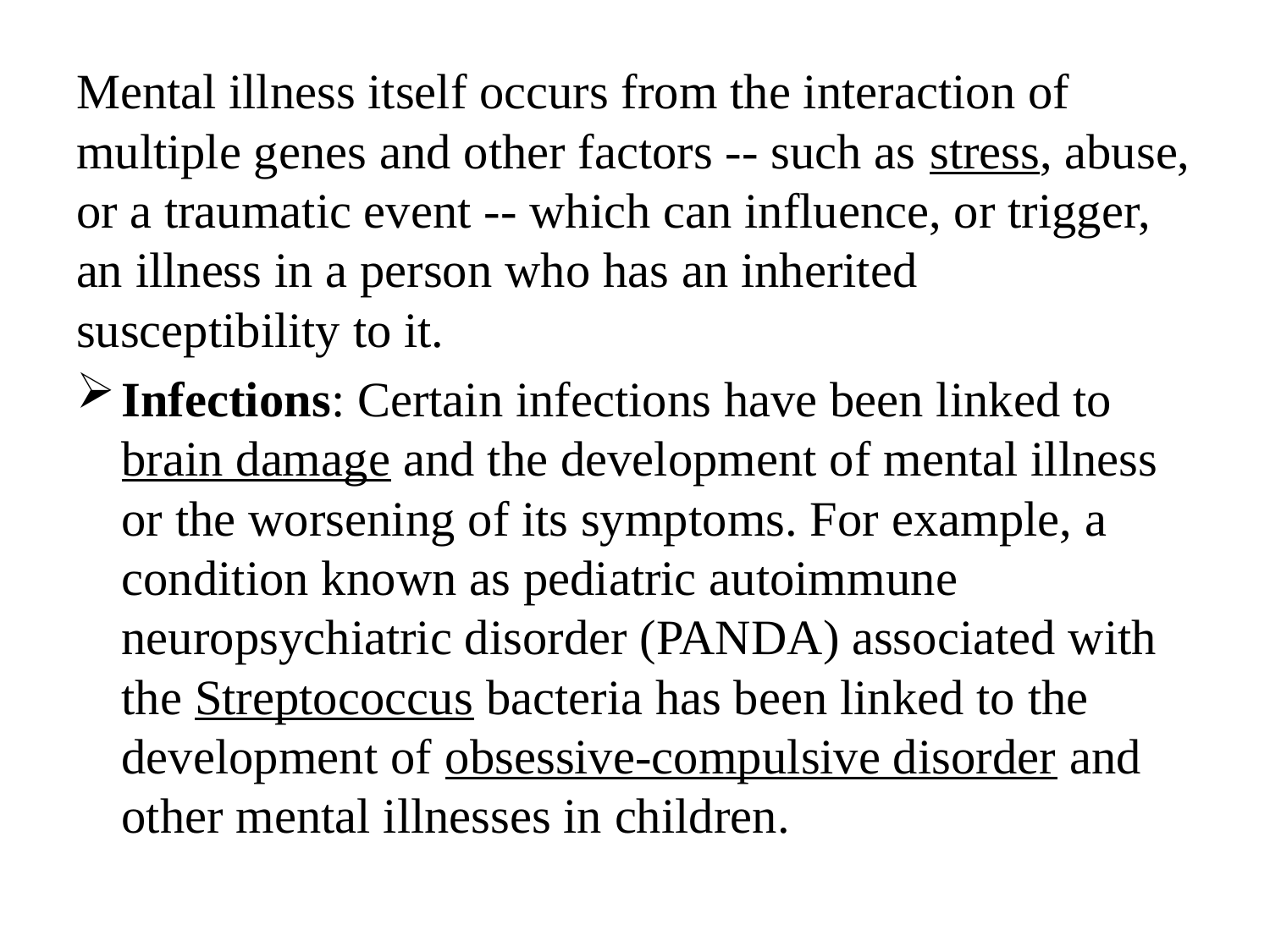

Mental illness itself occurs from the interaction of multiple genes and other factors -- such as stress, abuse, or a traumatic event -- which can influence, or trigger, an illness in a person who has an inherited susceptibility to it.
Infections: Certain infections have been linked to brain damage and the development of mental illness or the worsening of its symptoms. For example, a condition known as pediatric autoimmune neuropsychiatric disorder (PANDA) associated with the Streptococcus bacteria has been linked to the development of obsessive-compulsive disorder and other mental illnesses in children.